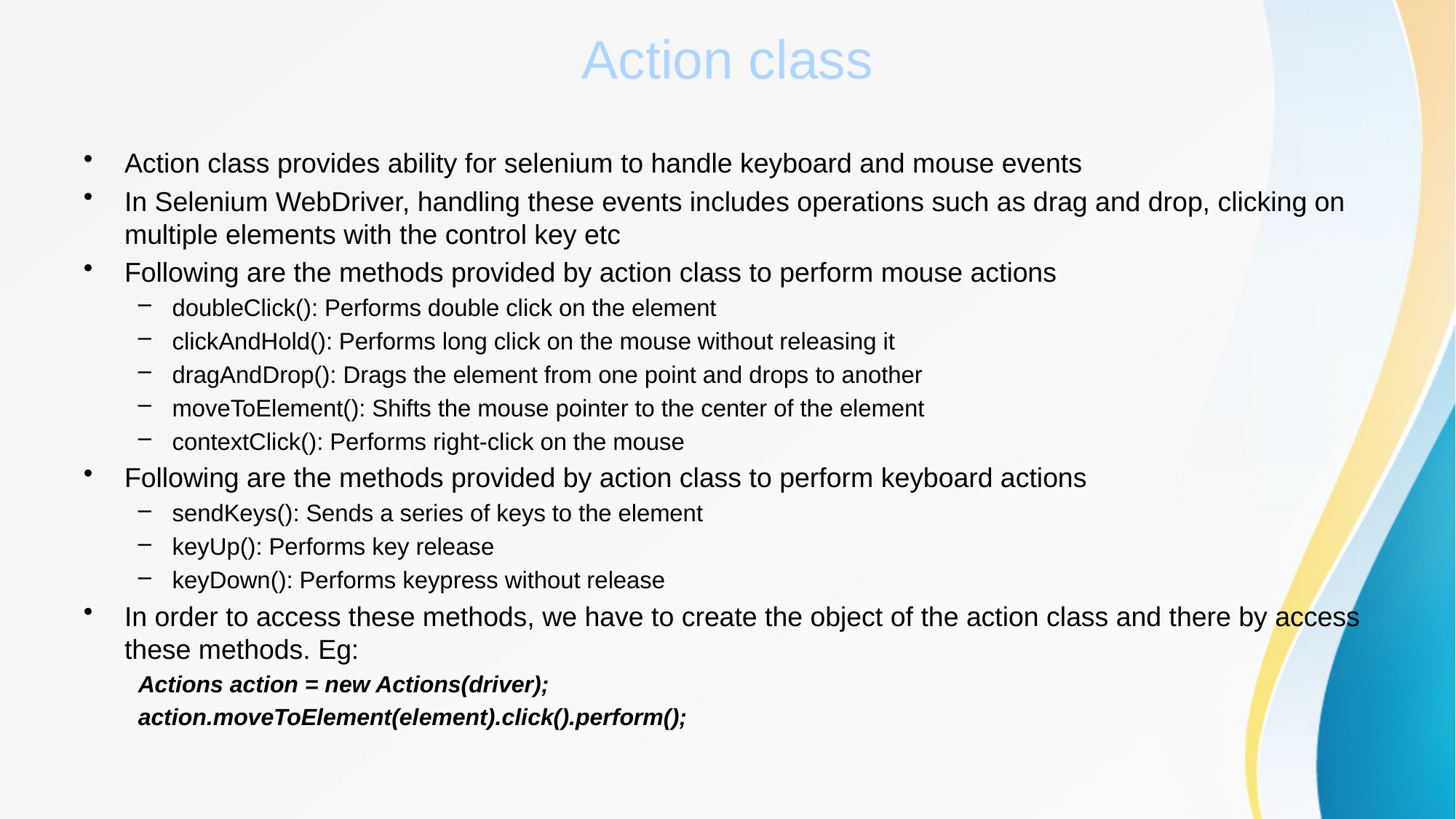

# Action class
Action class provides ability for selenium to handle keyboard and mouse events
In Selenium WebDriver, handling these events includes operations such as drag and drop, clicking on multiple elements with the control key etc
Following are the methods provided by action class to perform mouse actions
doubleClick(): Performs double click on the element
clickAndHold(): Performs long click on the mouse without releasing it
dragAndDrop(): Drags the element from one point and drops to another
moveToElement(): Shifts the mouse pointer to the center of the element
contextClick(): Performs right-click on the mouse
Following are the methods provided by action class to perform keyboard actions
sendKeys(): Sends a series of keys to the element
keyUp(): Performs key release
keyDown(): Performs keypress without release
In order to access these methods, we have to create the object of the action class and there by access these methods. Eg:
Actions action = new Actions(driver);
action.moveToElement(element).click().perform();